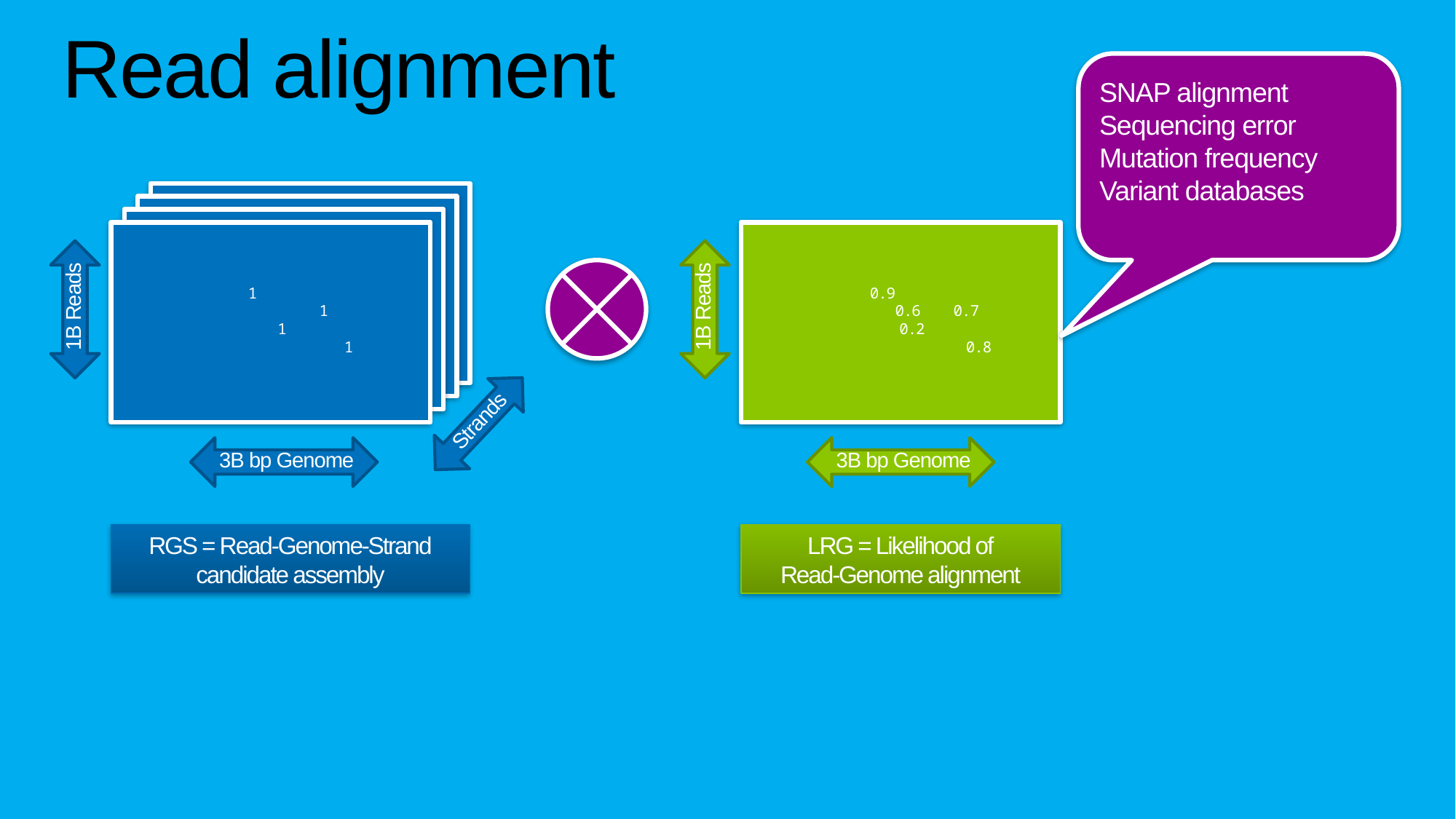

# Read alignment
SNAP alignment
Sequencing error
Mutation frequency
Variant databases

Candidate
Assembly

Candidate
Assembly
1
            1
  1
                  1
0.9
        0.6    0.7
  0.2
                  0.8

1B Reads
1B Reads
Strands
3B bp Genome
3B bp Genome
RGS = Read-Genome-Strand
candidate assembly
LRG = Likelihood of
Read-Genome alignment